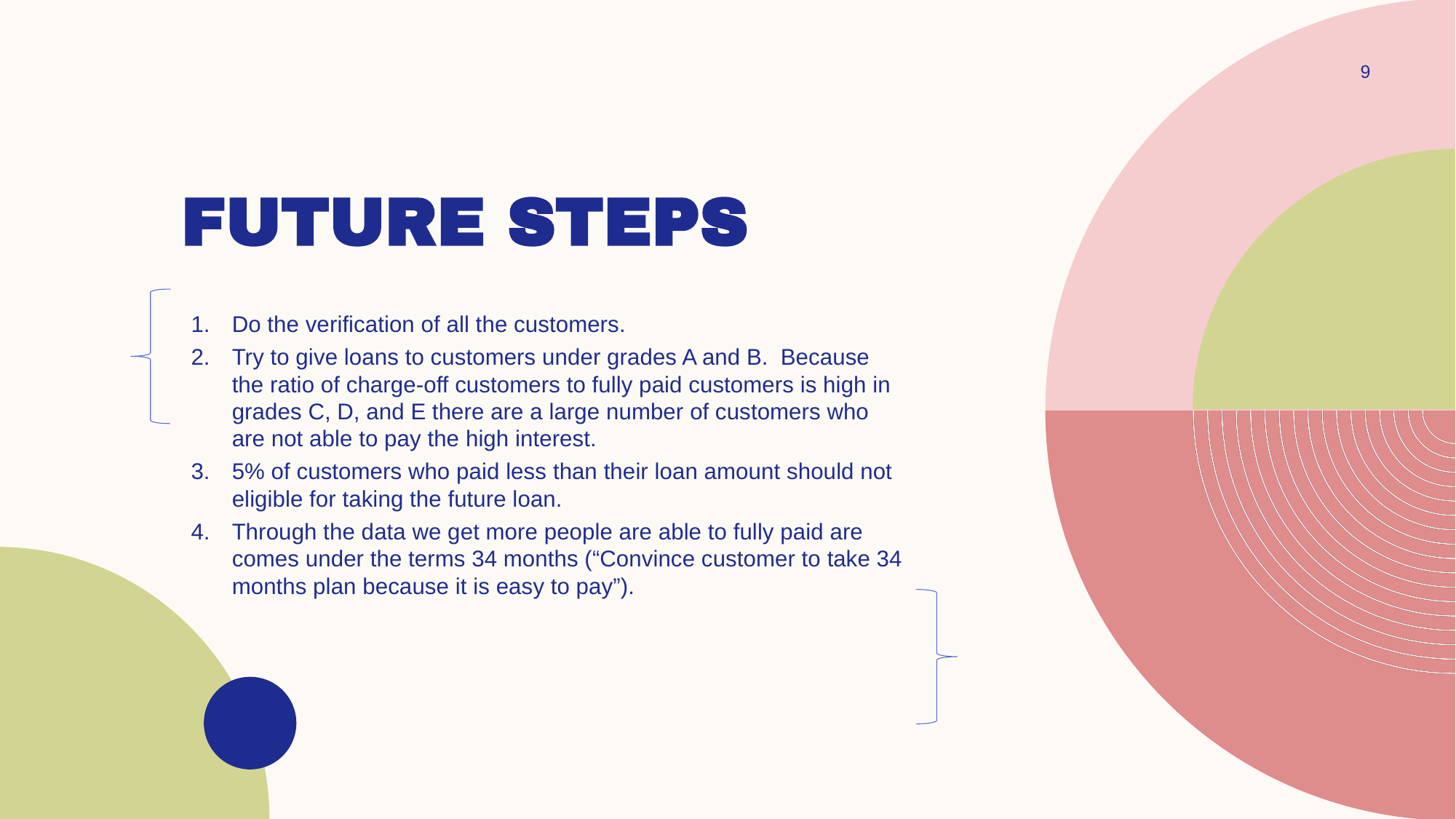

9
# Future Steps

Do the verification of all the customers.
Try to give loans to customers under grades A and B.  Because the ratio of charge-off customers to fully paid customers is high in grades C, D, and E there are a large number of customers who are not able to pay the high interest.
5% of customers who paid less than their loan amount should not eligible for taking the future loan.
Through the data we get more people are able to fully paid are comes under the terms 34 months (“Convince customer to take 34 months plan because it is easy to pay”).